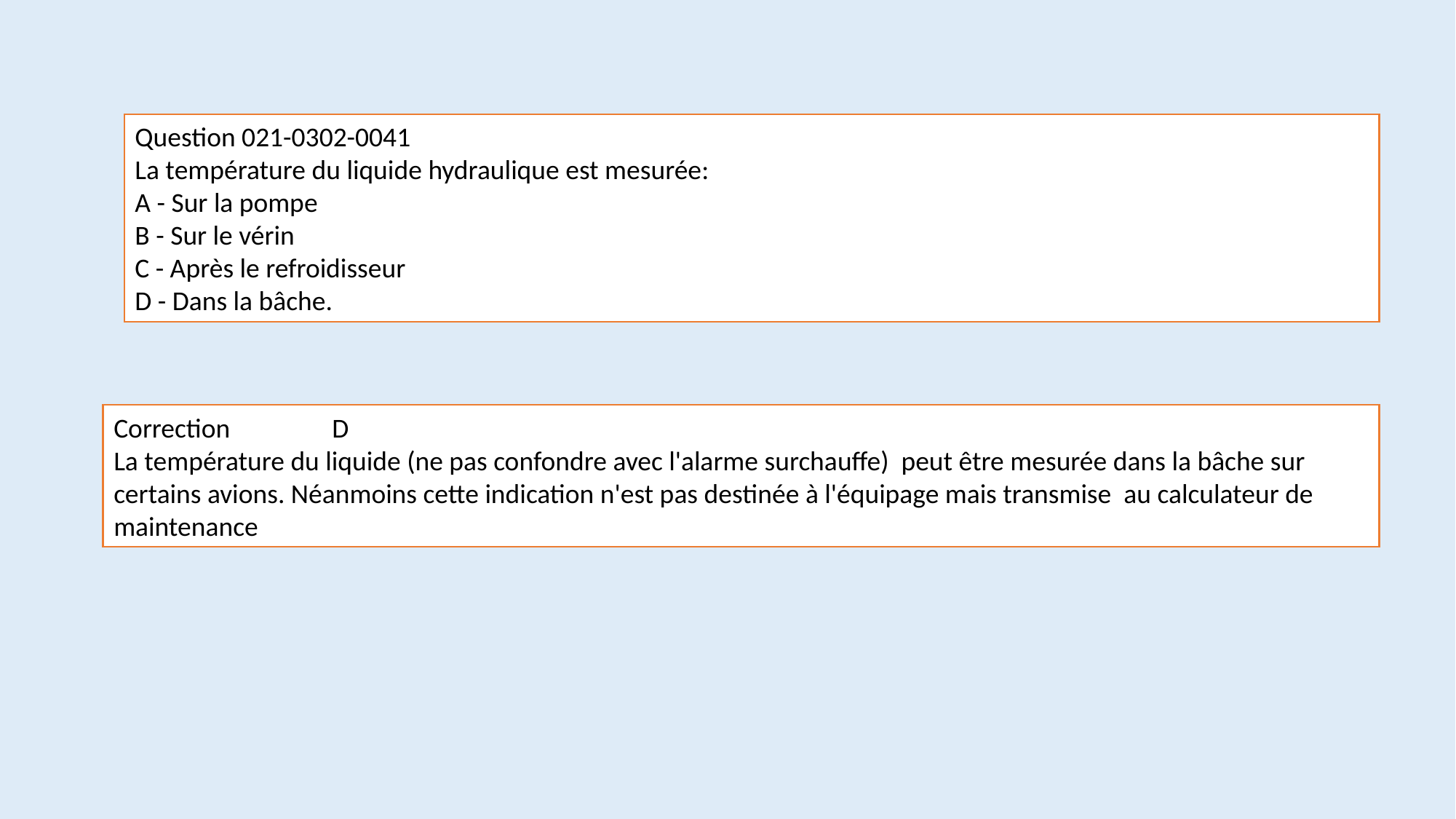

Question 021-0302-0041
La température du liquide hydraulique est mesurée:
A - Sur la pompe
B - Sur le vérin
C - Après le refroidisseur
D - Dans la bâche.
Correction	D
La température du liquide (ne pas confondre avec l'alarme surchauffe)  peut être mesurée dans la bâche sur certains avions. Néanmoins cette indication n'est pas destinée à l'équipage mais transmise  au calculateur de maintenance